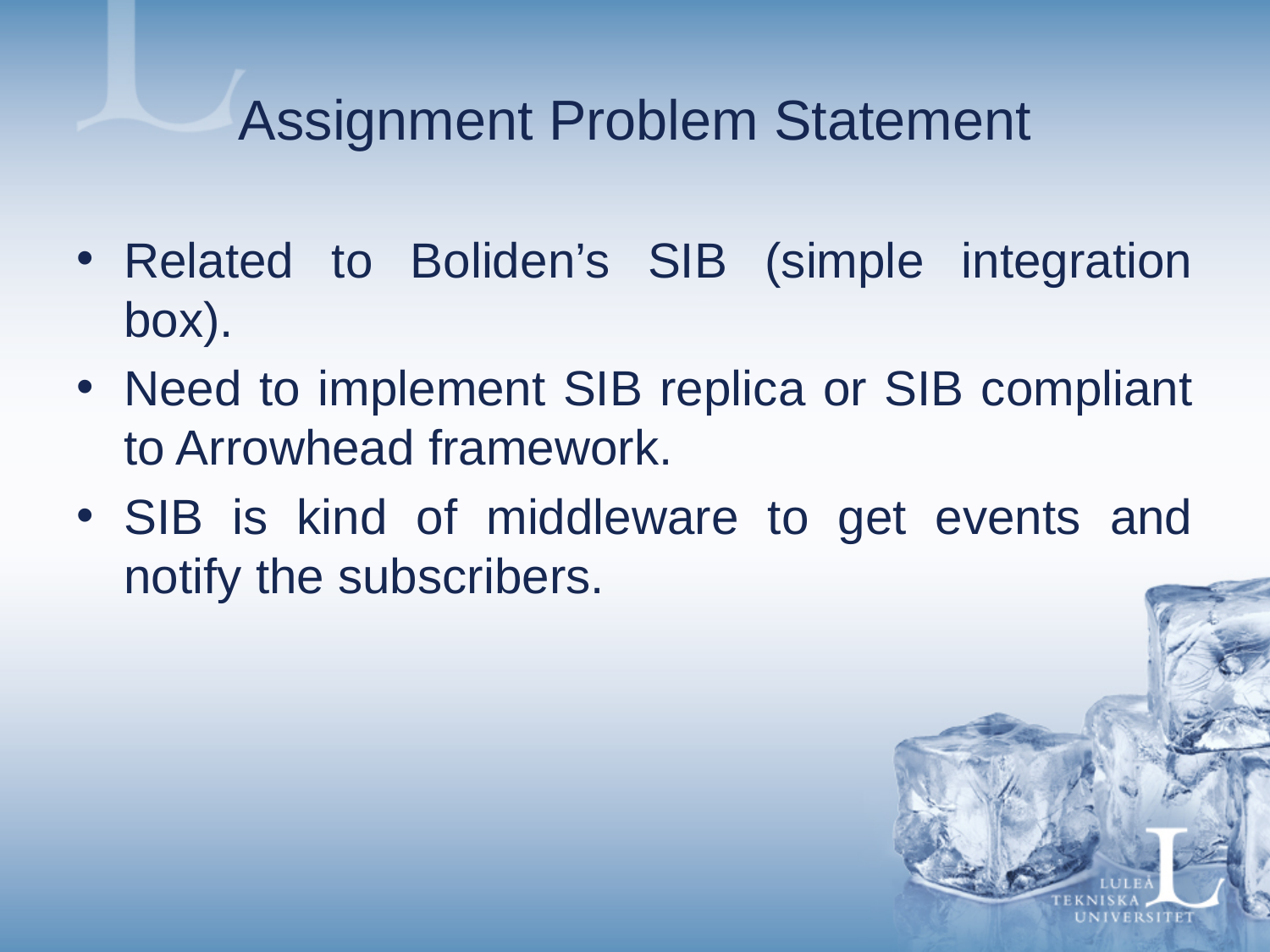

# Assignment Problem Statement
Related to Boliden’s SIB (simple integration box).
Need to implement SIB replica or SIB compliant to Arrowhead framework.
SIB is kind of middleware to get events and notify the subscribers.